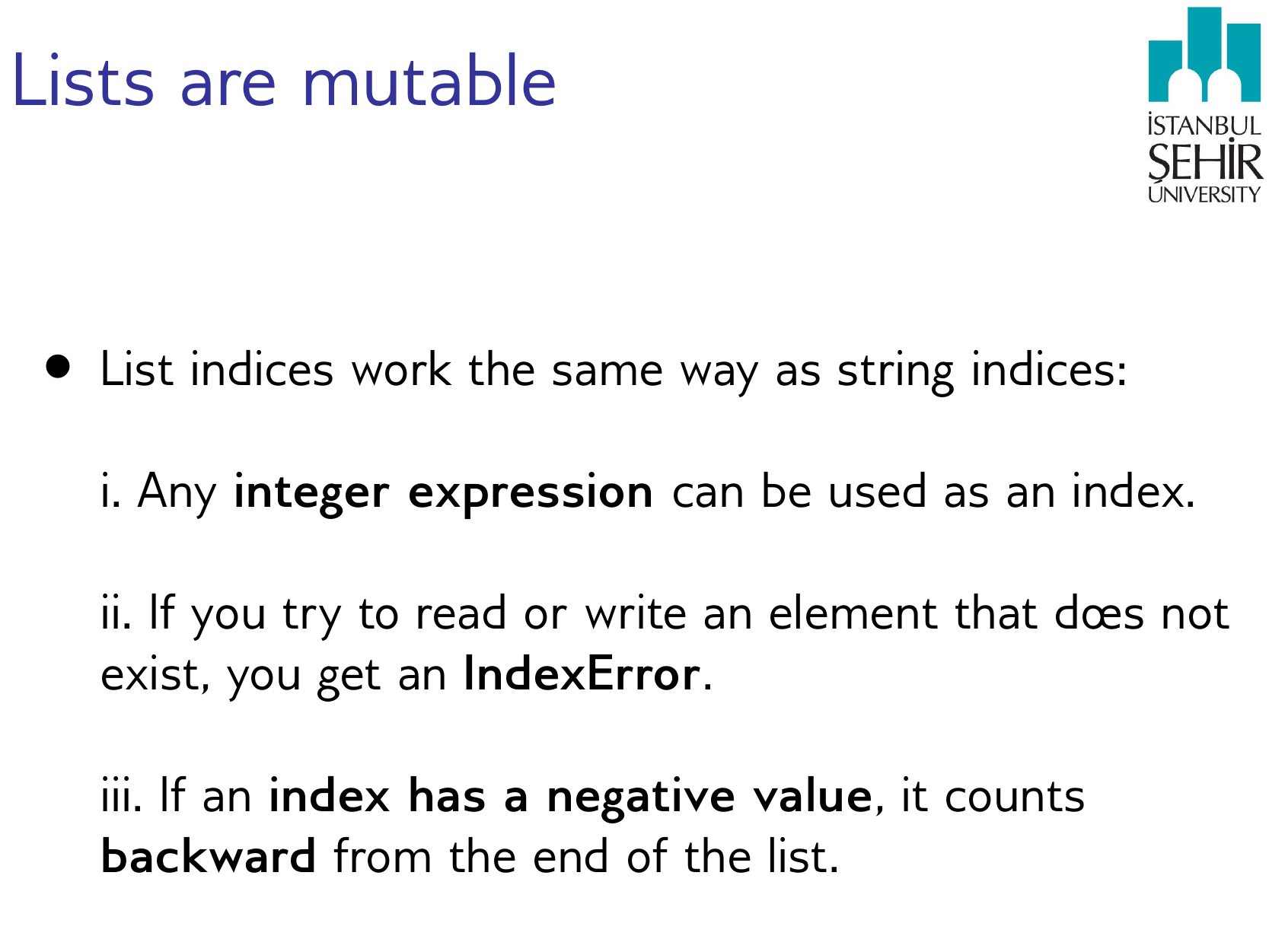

# Lists are mutable
List indices work the same way as string indices:
i. Any integer expression can be used as an index.
ii. If you try to read or write an element that does not exist, you get an IndexError.
iii. If an index has a negative value, it counts backward from the end of the list.